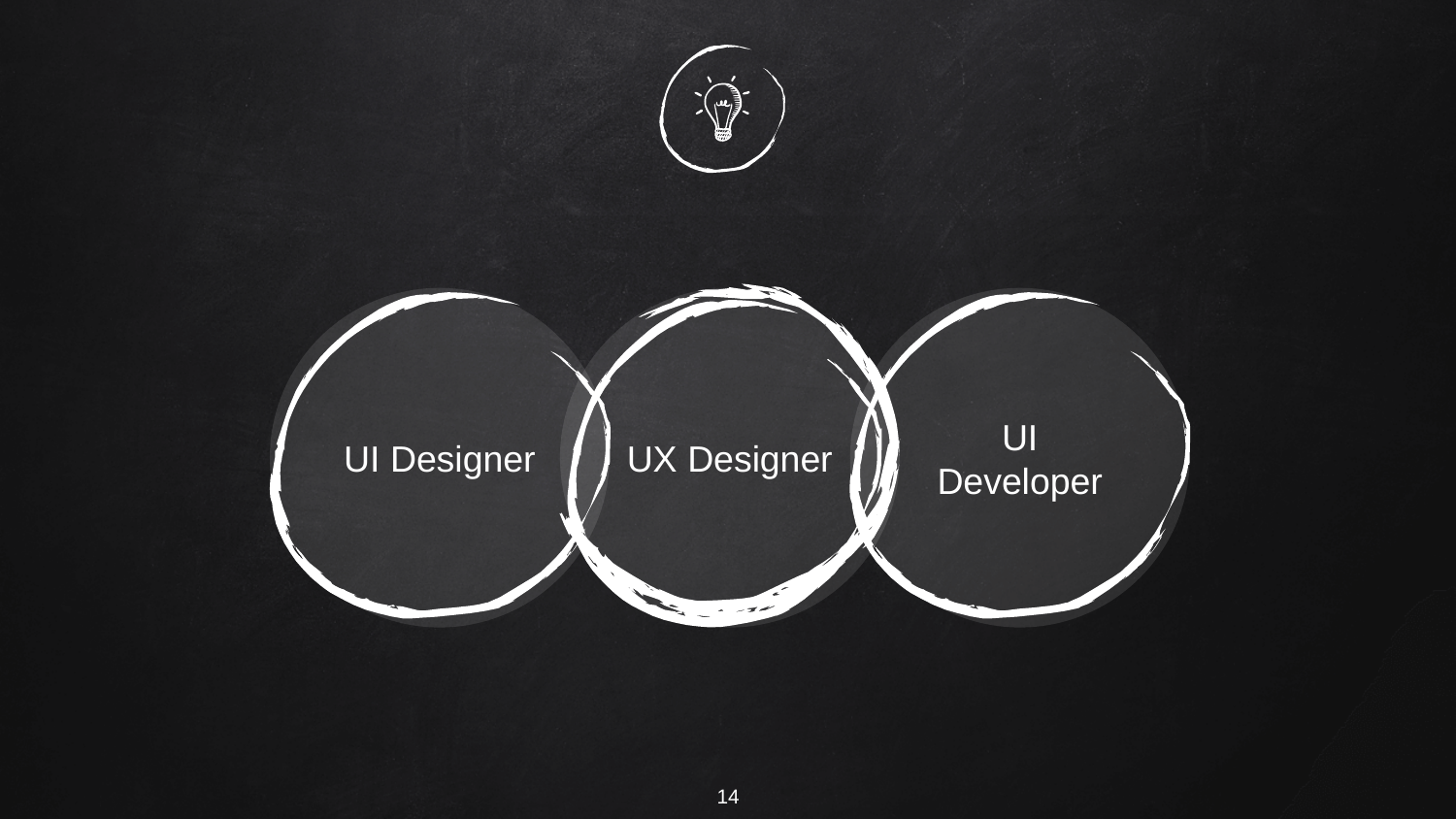

UI Designer
UX Designer
UI Developer

14